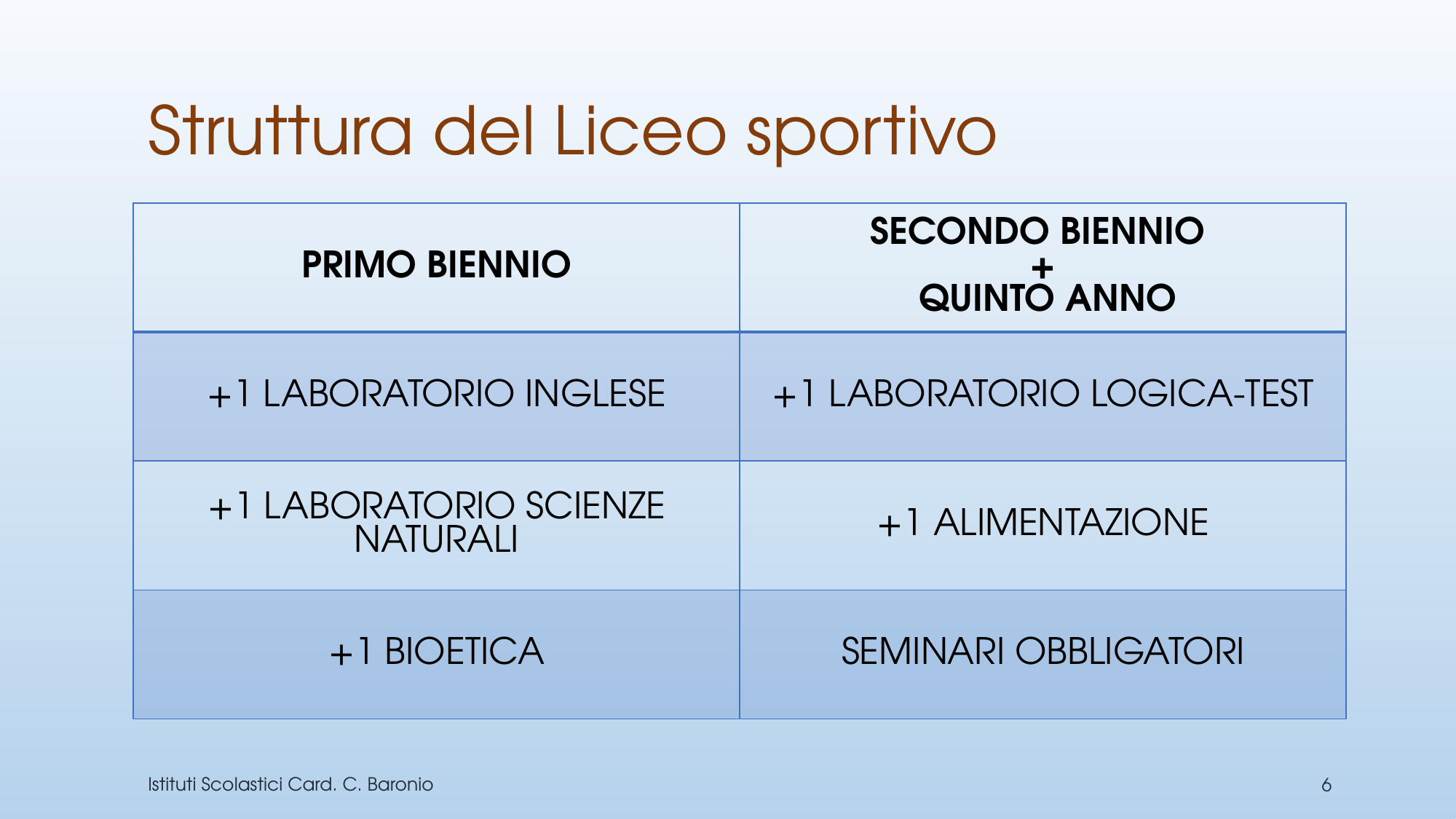

# Struttura del Liceo sportivo
| PRIMO BIENNIO | SECONDO BIENNIO + QUINTO ANNO |
| --- | --- |
| +1 LABORATORIO INGLESE | +1 LABORATORIO LOGICA-TEST |
| +1 LABORATORIO SCIENZE NATURALI | +1 ALIMENTAZIONE |
| +1 BIOETICA | SEMINARI OBBLIGATORI |
Istituti Scolastici Card. C. Baronio
6